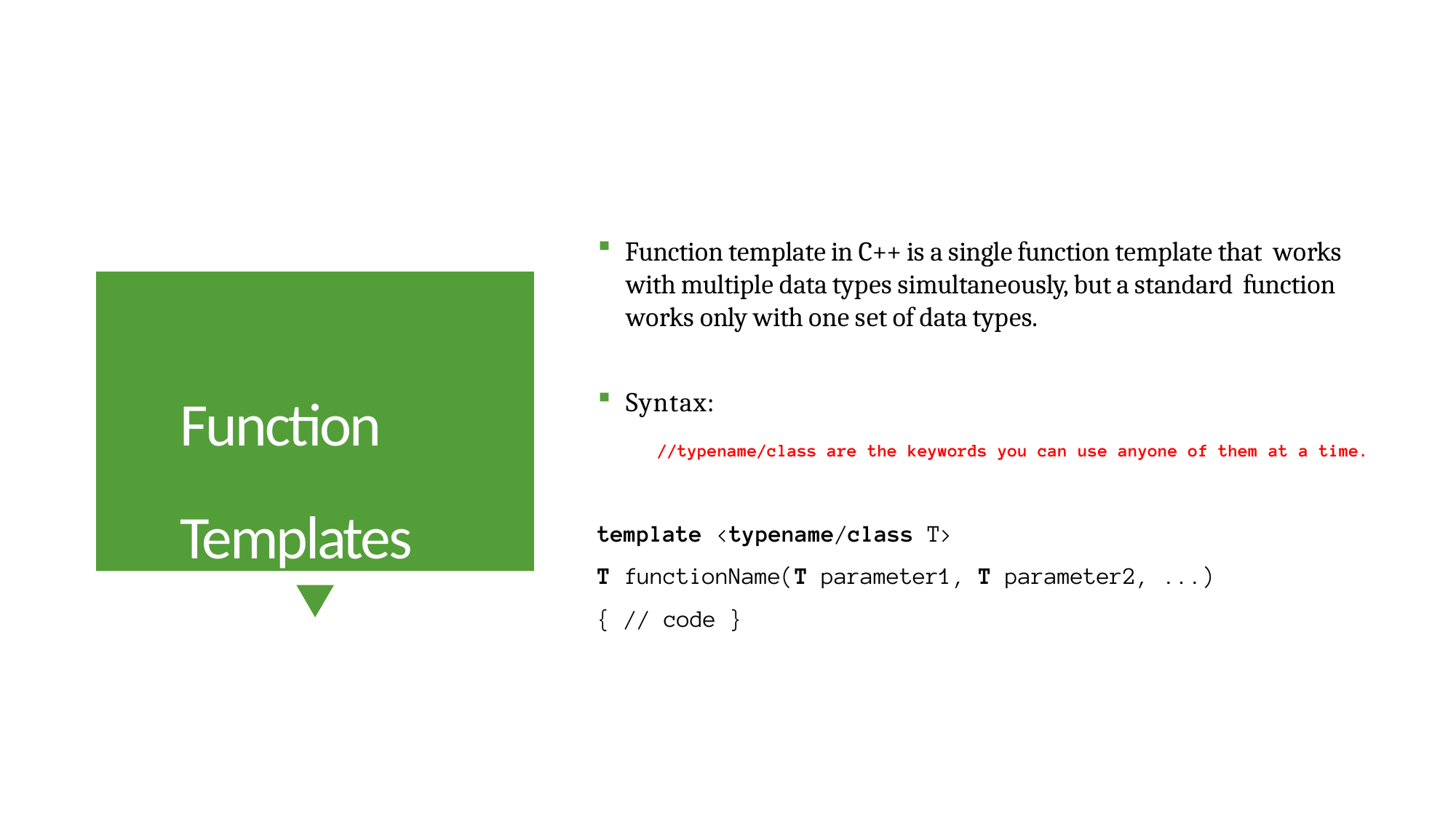

Function template in C++ is a single function template that  works with multiple data types simultaneously, but a standard  function works only with one set of data types.

Syntax:
//typename/class are the keywords you can use anyone of them at a time.

template <typename/class T>
T functionName(T parameter1, T parameter2, ...)
{ // code }

Function
Templates